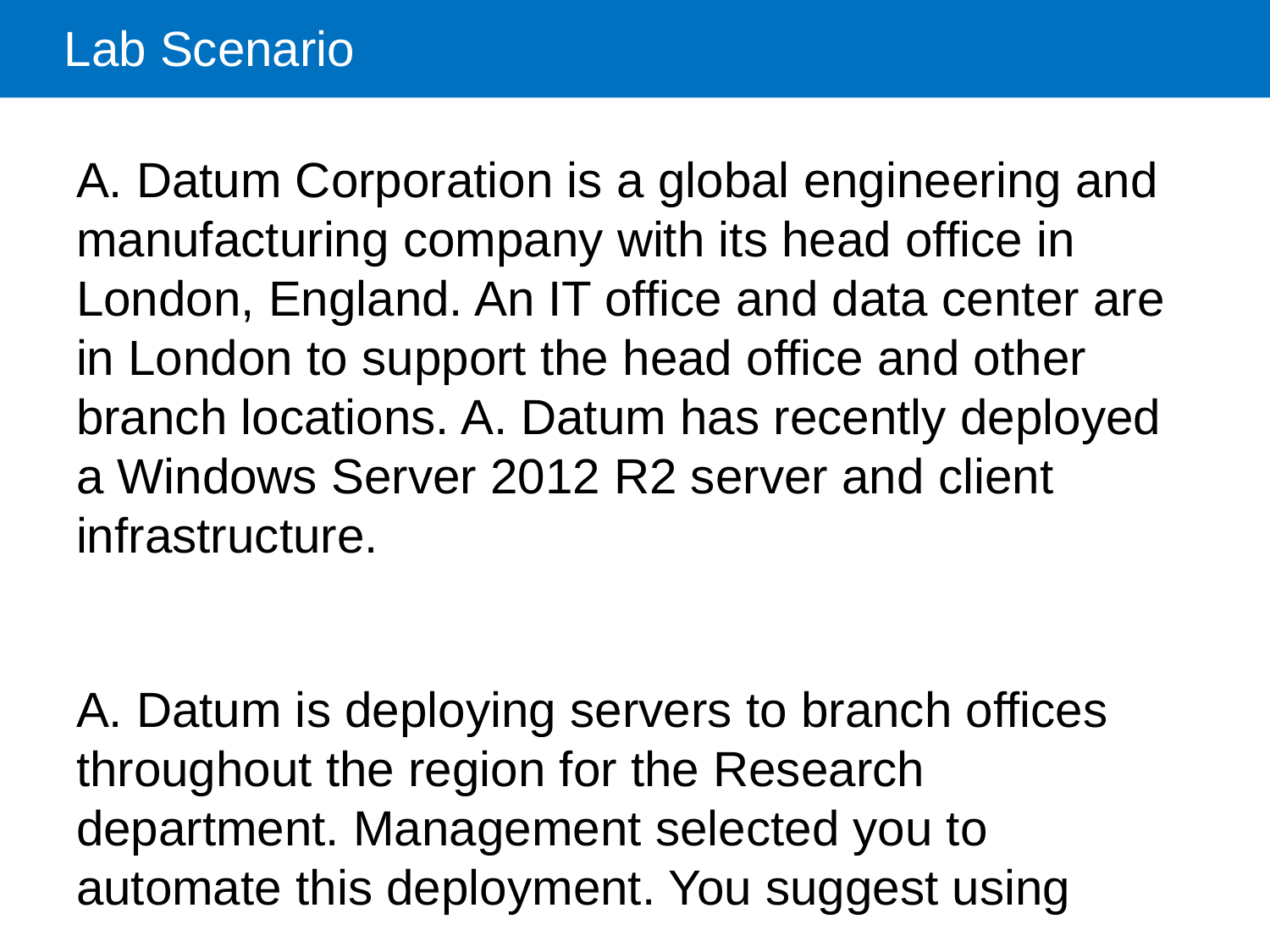

# Lab Scenario
A. Datum Corporation is a global engineering and manufacturing company with its head office in London, England. An IT office and data center are in London to support the head office and other branch locations. A. Datum has recently deployed a Windows Server 2012 R2 server and client infrastructure.

A. Datum is deploying servers to branch offices throughout the region for the Research department. Management selected you to automate this deployment. You suggest using